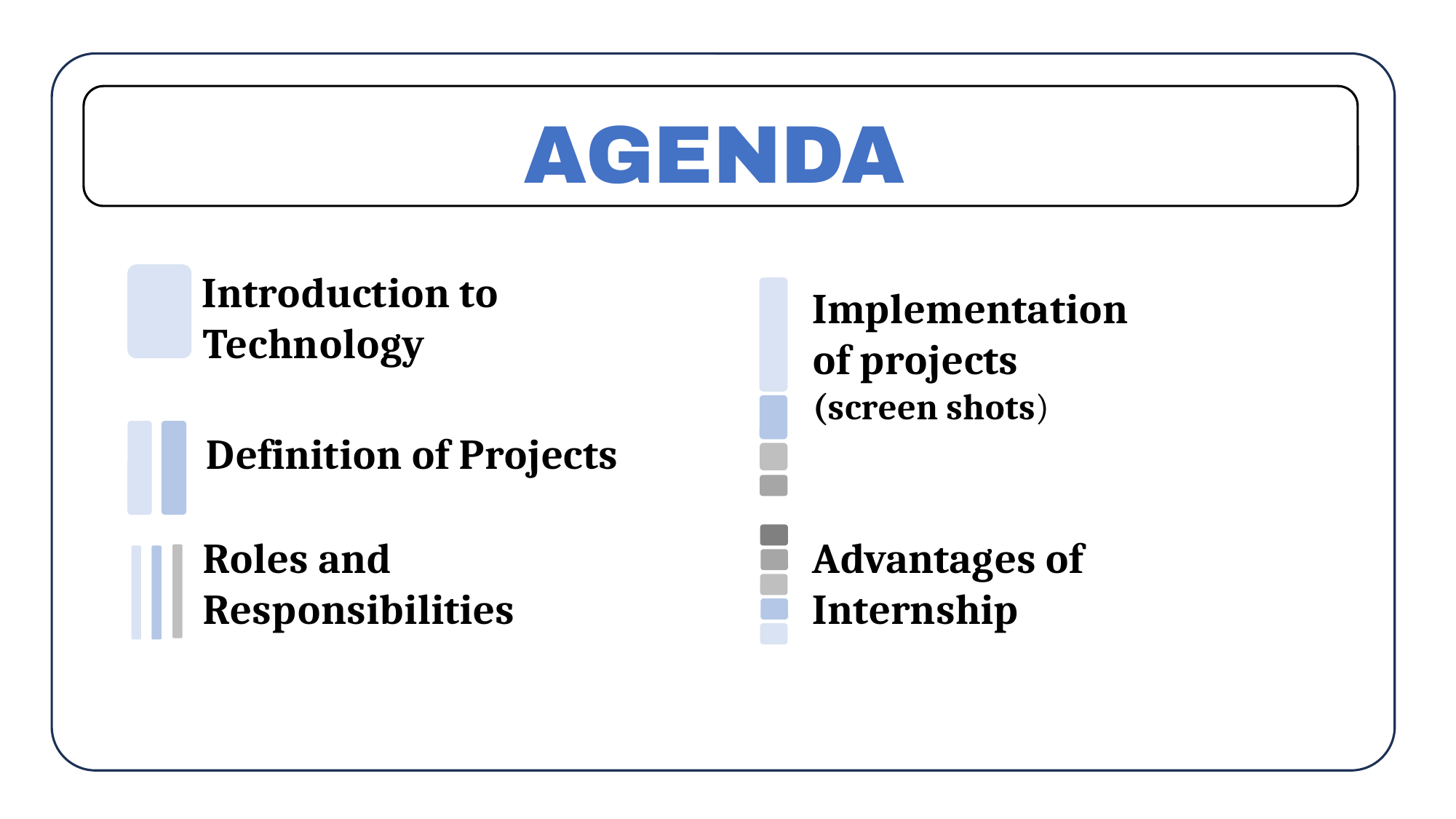

AGENDA
Introduction to Technology

Implementation of projects
(screen shots)

Definition of Projects

Roles and Responsibilities
Advantages of Internship